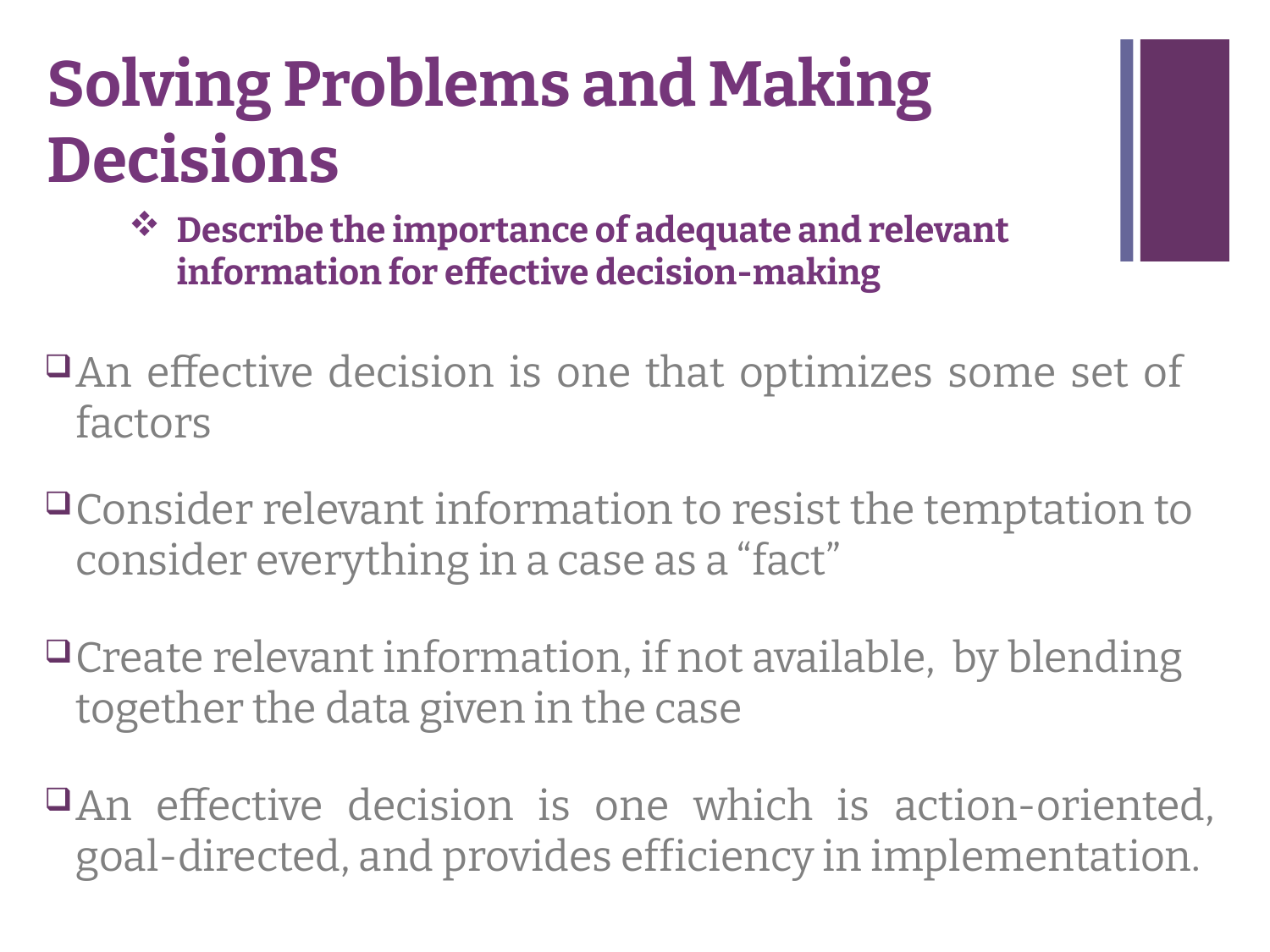

Solving Problems and Making Decisions

Describe the importance of adequate and relevant information for effective decision-making
An effective decision is one that optimizes some set of factors
Consider relevant information to resist the temptation to consider everything in a case as a “fact”
Create relevant information, if not available,  by blending together the data given in the case

An effective decision is one which is action-oriented, goal-directed, and provides efficiency in implementation.